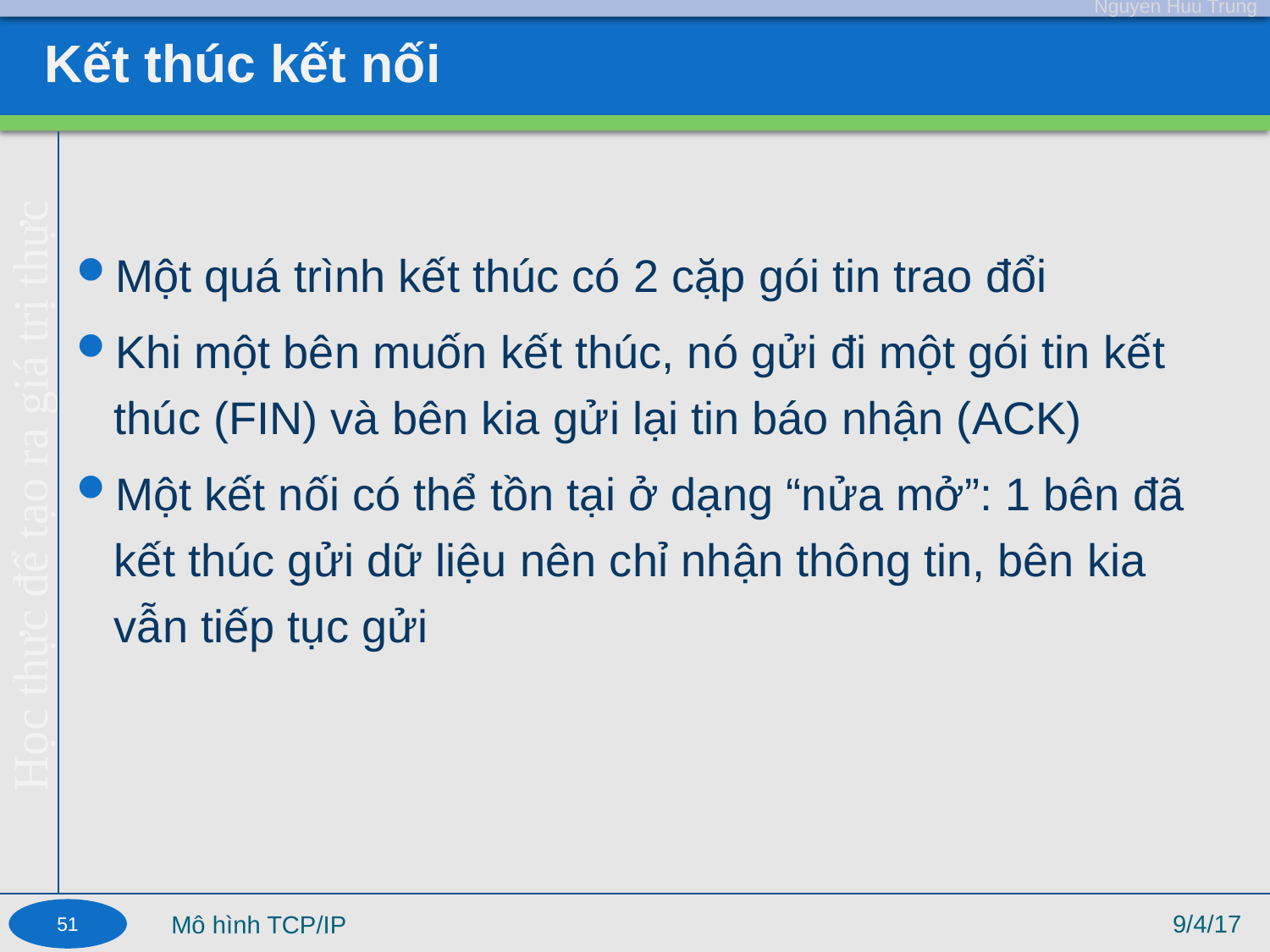

# Kết thúc kết nối
Một quá trình kết thúc có 2 cặp gói tin trao đổi
Khi một bên muốn kết thúc, nó gửi đi một gói tin kết thúc (FIN) và bên kia gửi lại tin báo nhận (ACK)
Một kết nối có thể tồn tại ở dạng “nửa mở”: 1 bên đã kết thúc gửi dữ liệu nên chỉ nhận thông tin, bên kia vẫn tiếp tục gửi
51
9/4/17
Mô hình TCP/IP